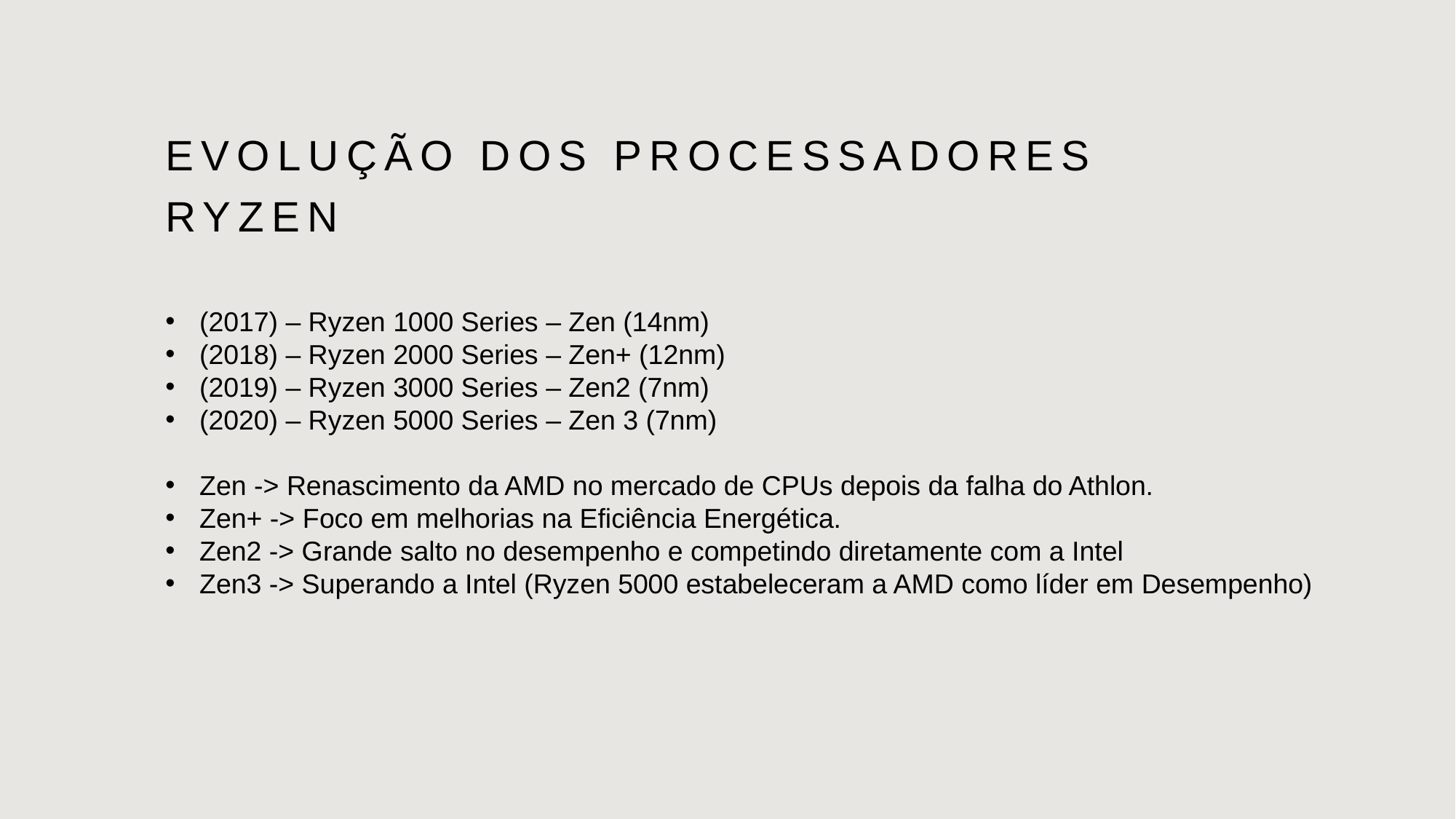

# Evolução dos processadores ryzen
(2017) – Ryzen 1000 Series – Zen (14nm)
(2018) – Ryzen 2000 Series – Zen+ (12nm)
(2019) – Ryzen 3000 Series – Zen2 (7nm)
(2020) – Ryzen 5000 Series – Zen 3 (7nm)

Zen -> Renascimento da AMD no mercado de CPUs depois da falha do Athlon.
Zen+ -> Foco em melhorias na Eficiência Energética.
Zen2 -> Grande salto no desempenho e competindo diretamente com a Intel
Zen3 -> Superando a Intel (Ryzen 5000 estabeleceram a AMD como líder em Desempenho)